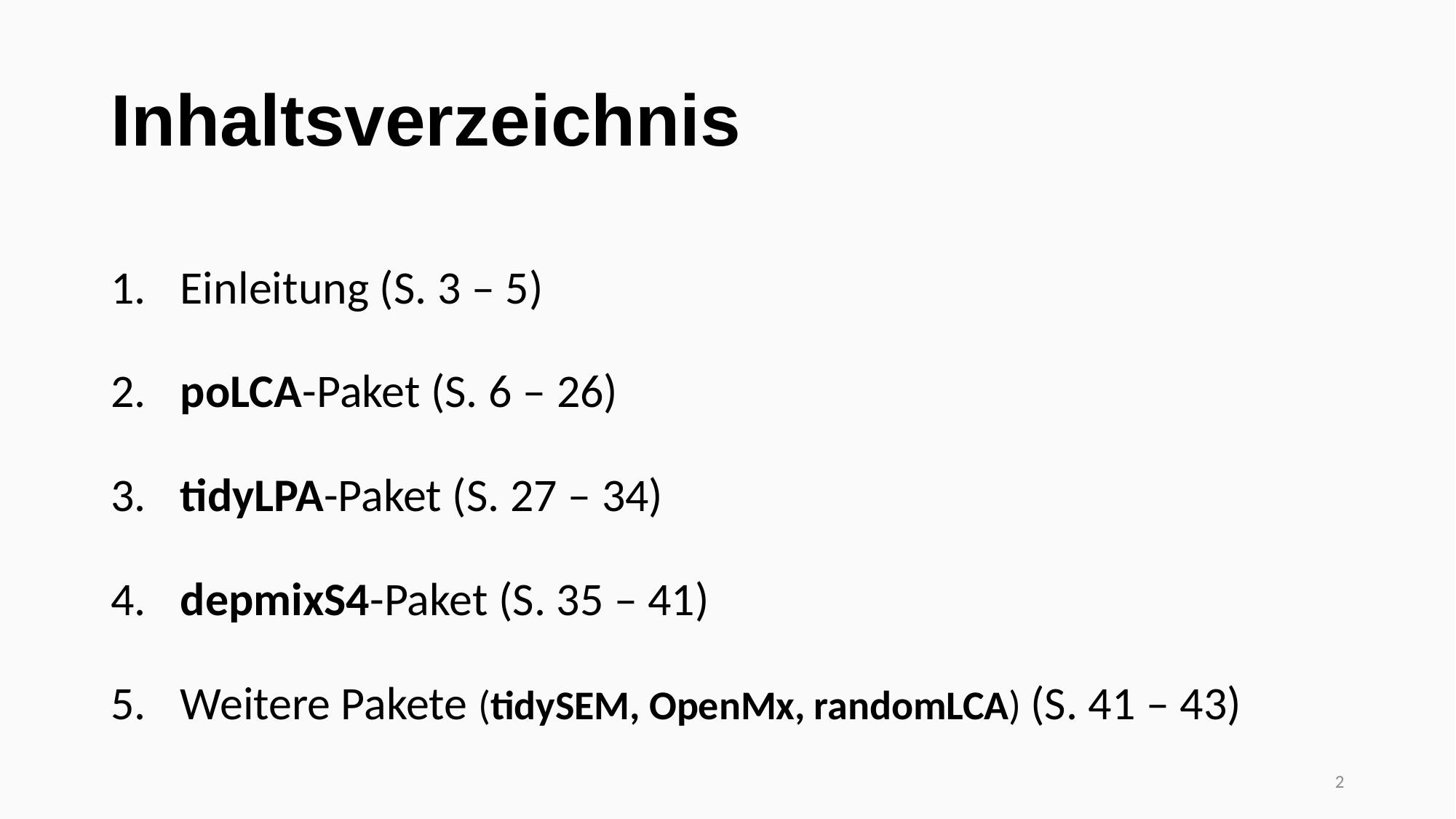

# Inhaltsverzeichnis
 Einleitung (S. 3 – 5)
 poLCA-Paket (S. 6 – 26)
 tidyLPA-Paket (S. 27 – 34)
 depmixS4-Paket (S. 35 – 41)
 Weitere Pakete (tidySEM, OpenMx, randomLCA) (S. 41 – 43)
2